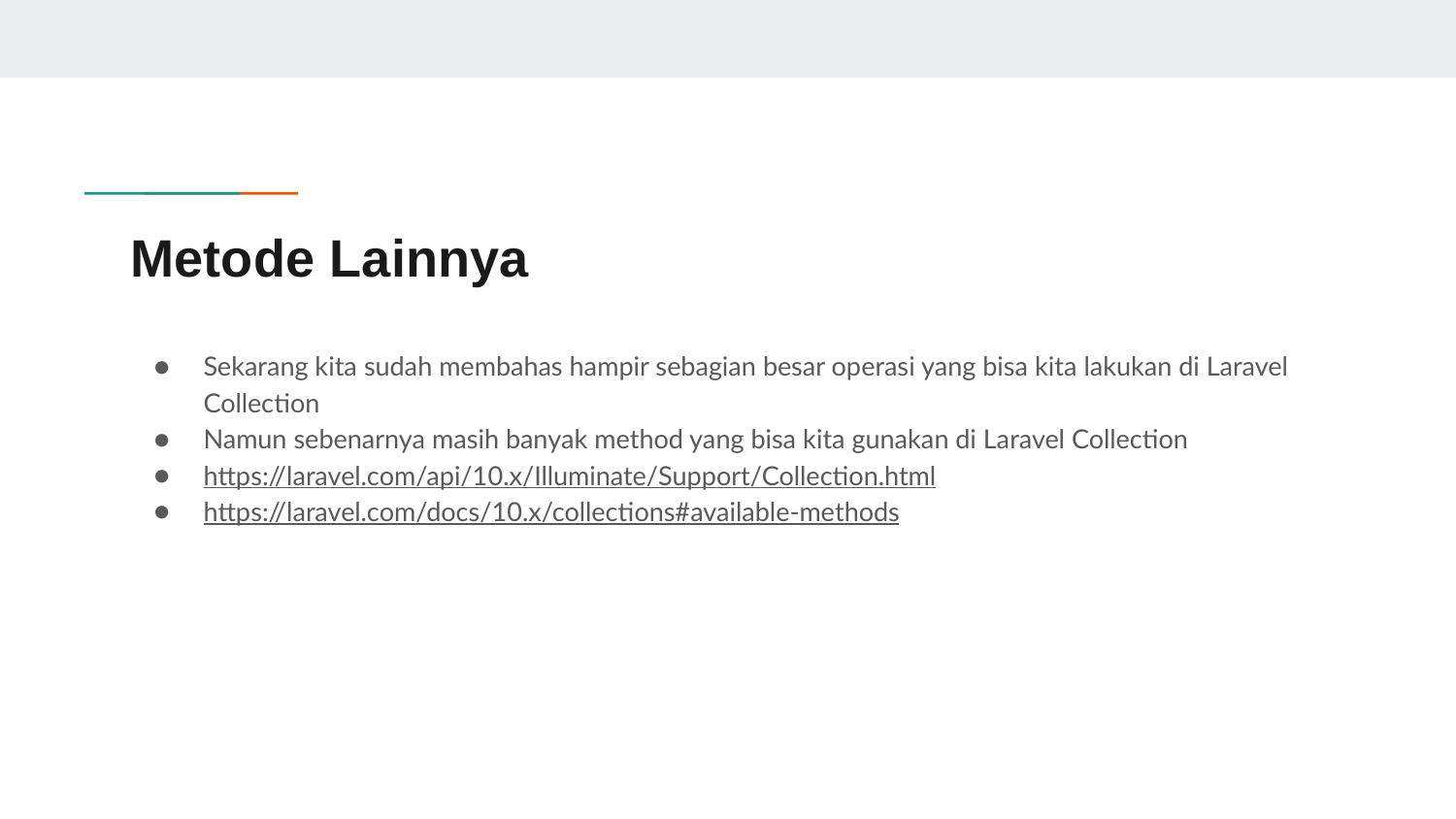

# Metode Lainnya
Sekarang kita sudah membahas hampir sebagian besar operasi yang bisa kita lakukan di Laravel Collection
Namun sebenarnya masih banyak method yang bisa kita gunakan di Laravel Collection
https://laravel.com/api/10.x/Illuminate/Support/Collection.html
https://laravel.com/docs/10.x/collections#available-methods